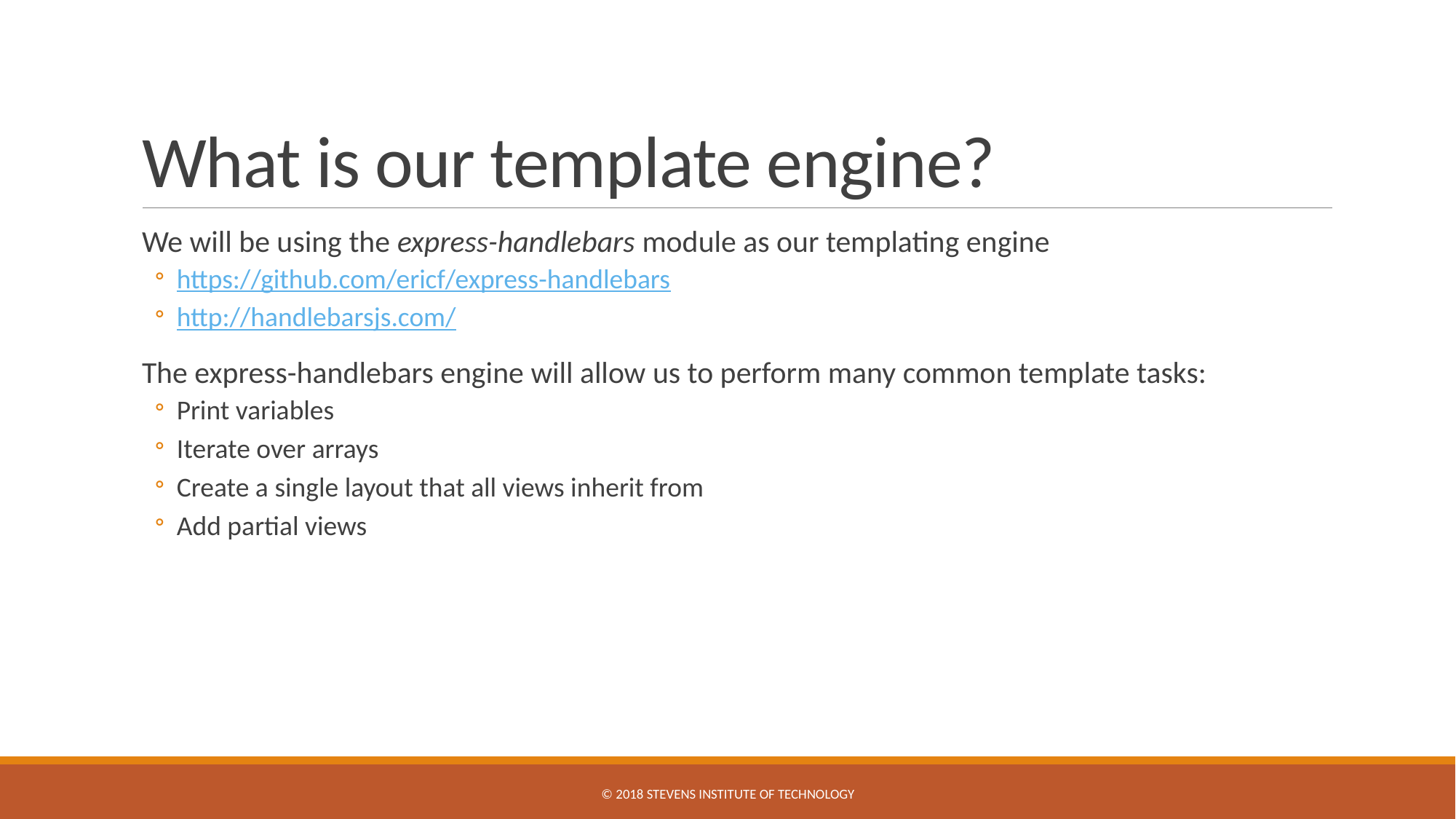

# What is our template engine?
We will be using the express-handlebars module as our templating engine
https://github.com/ericf/express-handlebars
http://handlebarsjs.com/
The express-handlebars engine will allow us to perform many common template tasks:
Print variables
Iterate over arrays
Create a single layout that all views inherit from
Add partial views

© 2018 STEVENS INSTITUTE OF TECHNOLOGY